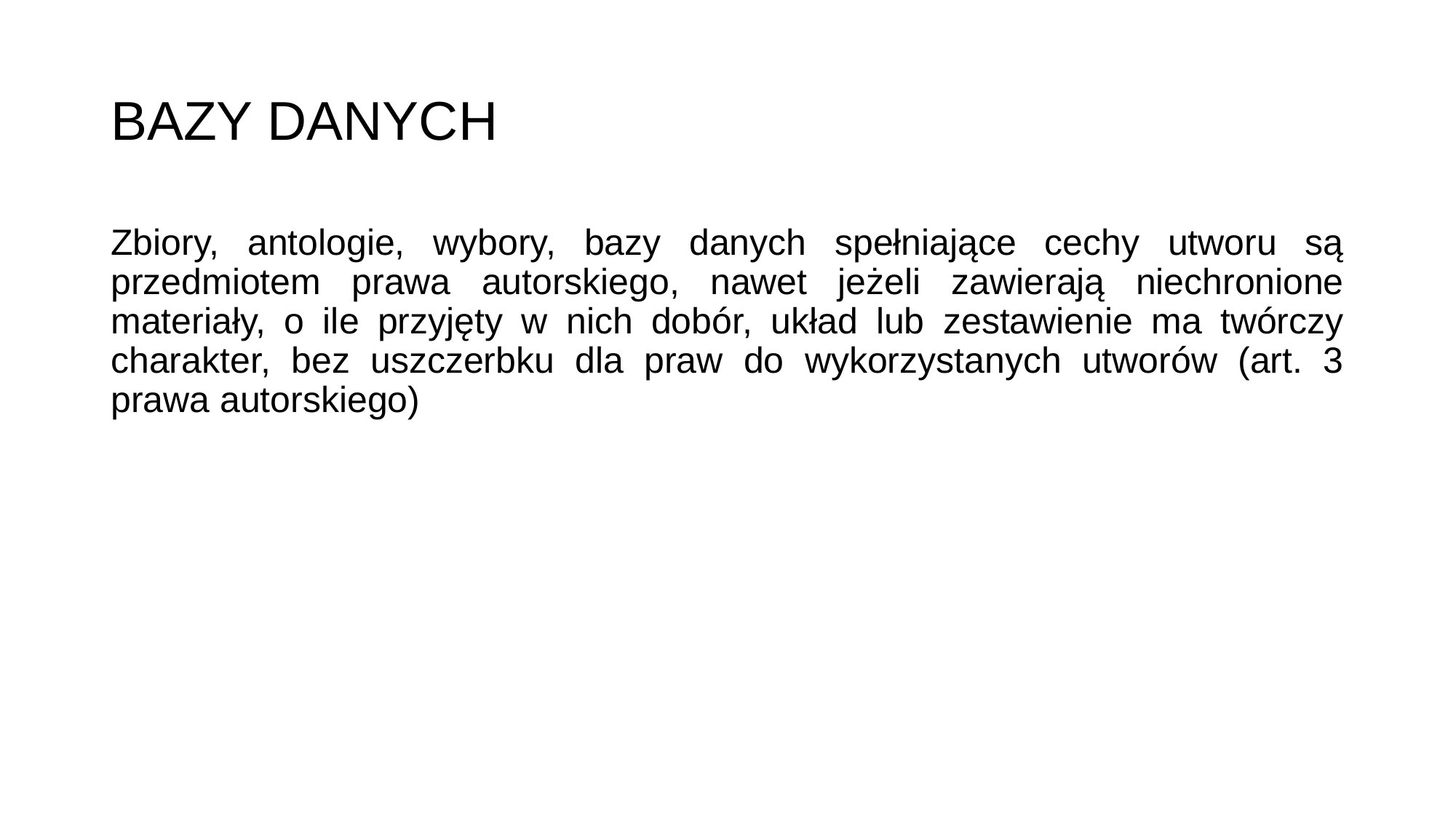

# BAZY DANYCH
Zbiory, antologie, wybory, bazy danych spełniające cechy utworu są przedmiotem prawa autorskiego, nawet jeżeli zawierają niechronione materiały, o ile przyjęty w nich dobór, układ lub zestawienie ma twórczy charakter, bez uszczerbku dla praw do wykorzystanych utworów (art. 3 prawa autorskiego)